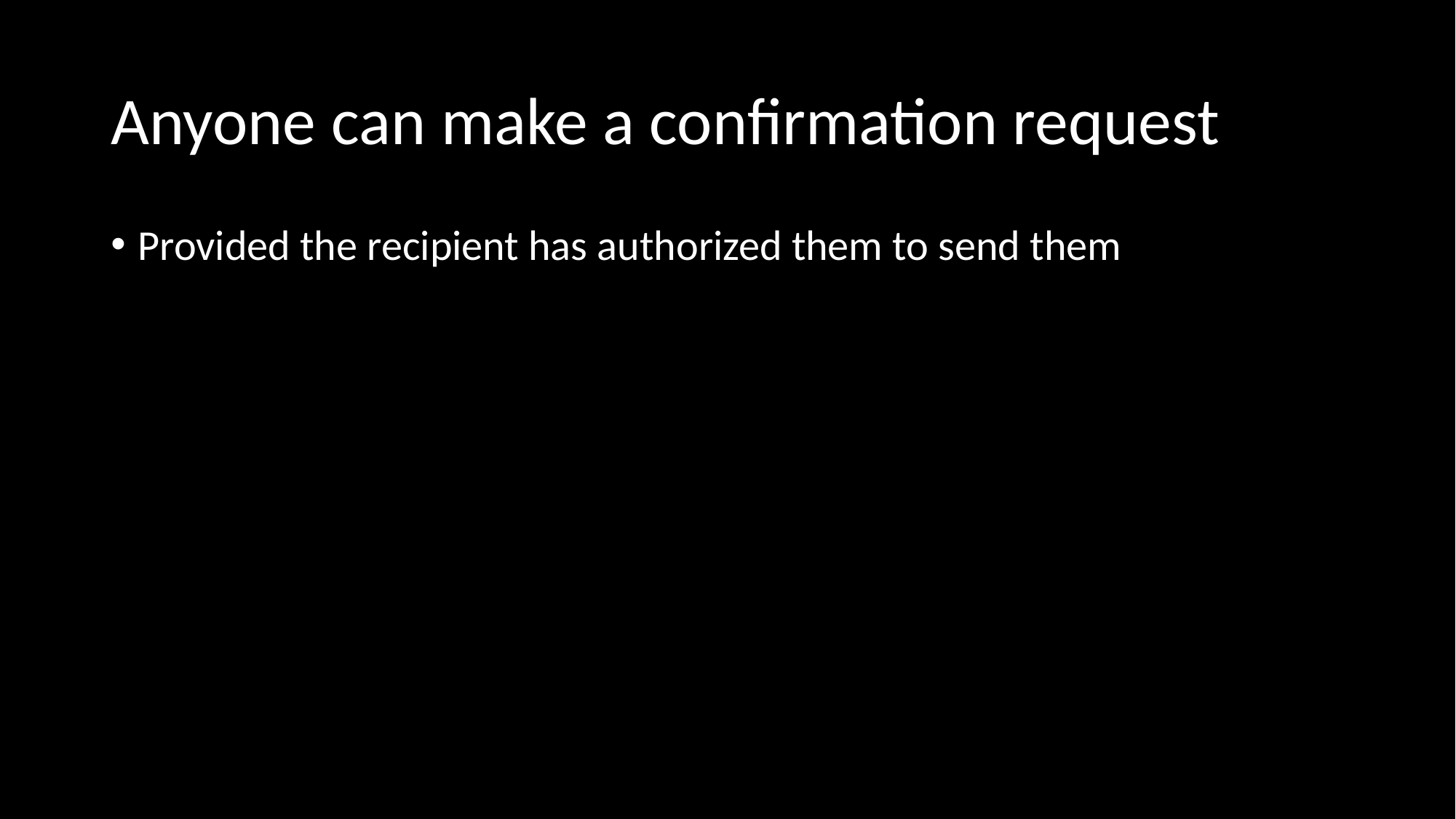

# Anyone can make a confirmation request
Provided the recipient has authorized them to send them